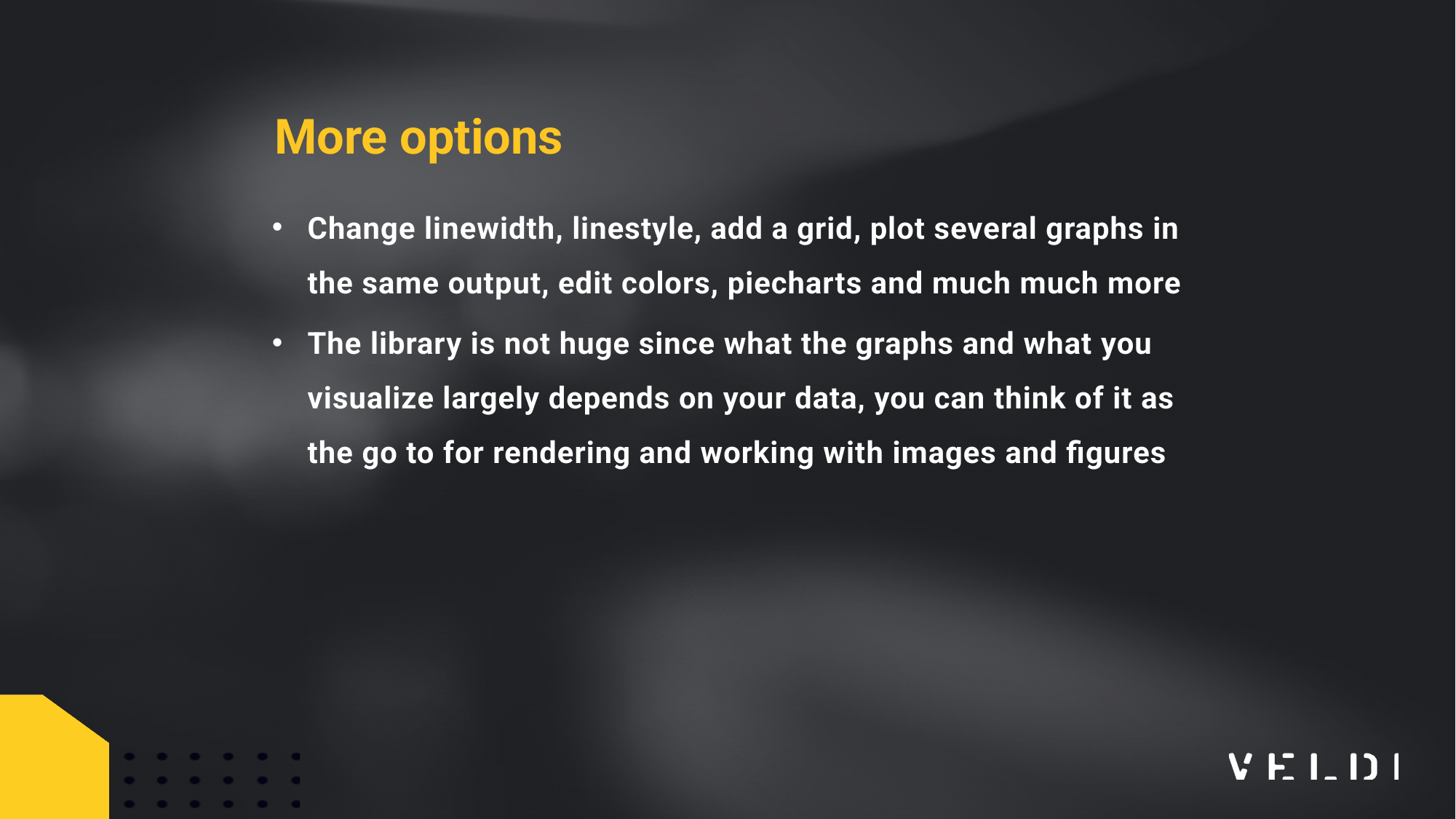

More options
Change linewidth, linestyle, add a grid, plot several graphs in the same output, edit colors, piecharts and much much more
The library is not huge since what the graphs and what you visualize largely depends on your data, you can think of it as the go to for rendering and working with images and figures